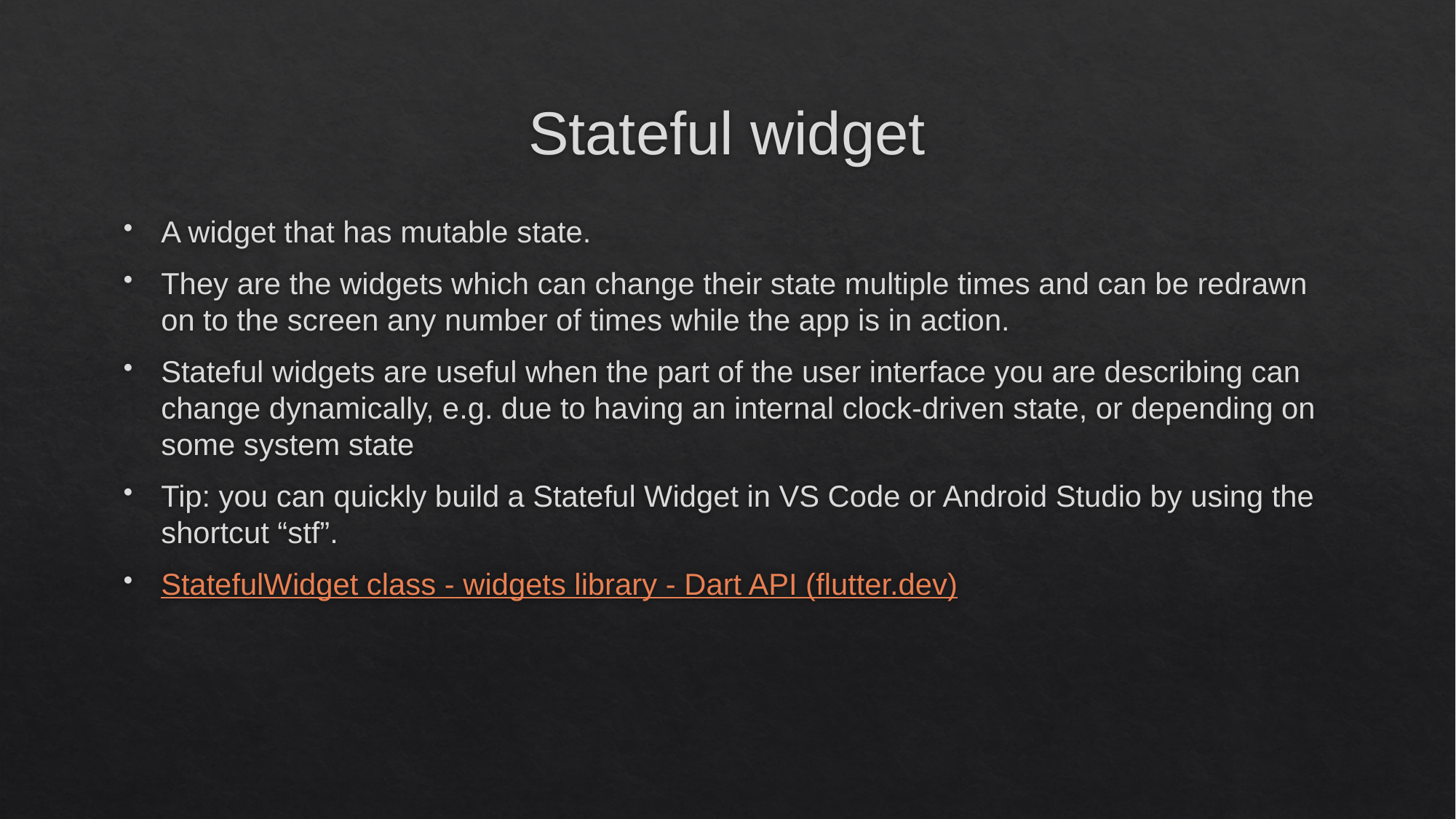

# Stateful widget
A widget that has mutable state.
They are the widgets which can change their state multiple times and can be redrawn on to the screen any number of times while the app is in action.
Stateful widgets are useful when the part of the user interface you are describing can change dynamically, e.g. due to having an internal clock-driven state, or depending on some system state
Tip: you can quickly build a Stateful Widget in VS Code or Android Studio by using the shortcut “stf”.
StatefulWidget class - widgets library - Dart API (flutter.dev)